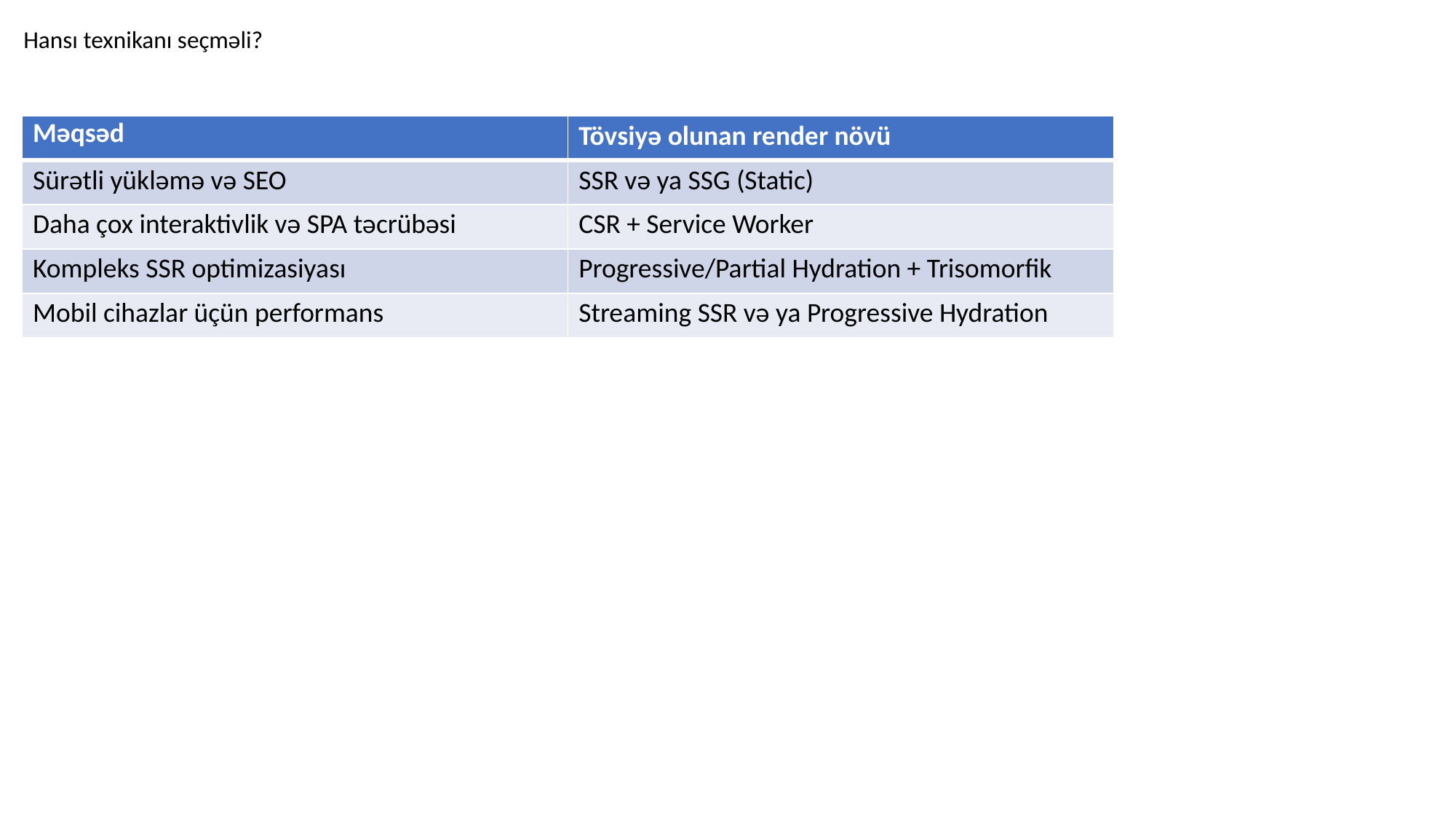

Hansı texnikanı seçməli?
| Məqsəd | Tövsiyə olunan render növü |
| --- | --- |
| Sürətli yükləmə və SEO | SSR və ya SSG (Static) |
| Daha çox interaktivlik və SPA təcrübəsi | CSR + Service Worker |
| Kompleks SSR optimizasiyası | Progressive/Partial Hydration + Trisomorfik |
| Mobil cihazlar üçün performans | Streaming SSR və ya Progressive Hydration |